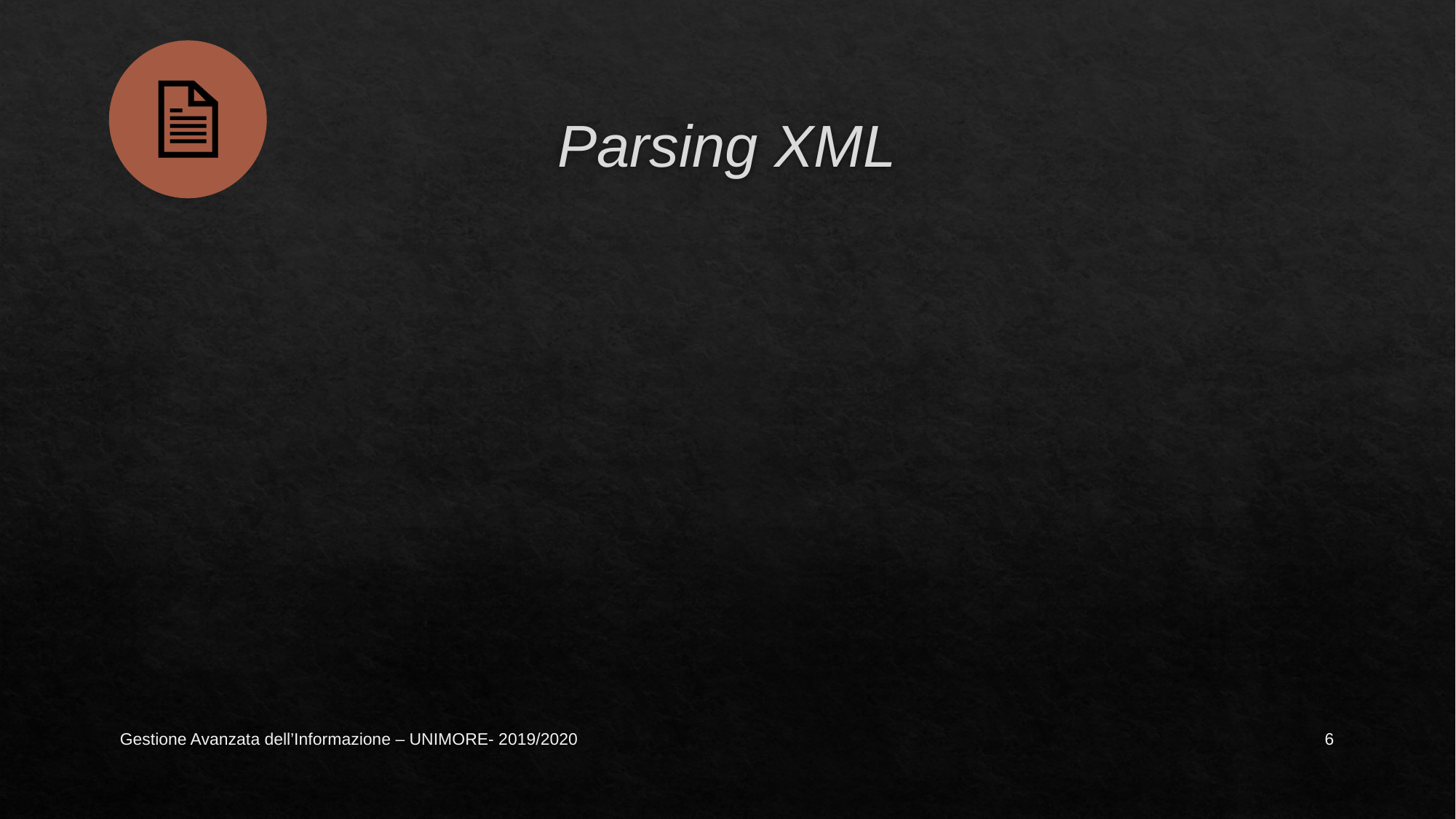

# Parsing XML

Gestione Avanzata dell’Informazione – UNIMORE- 2019/2020
6